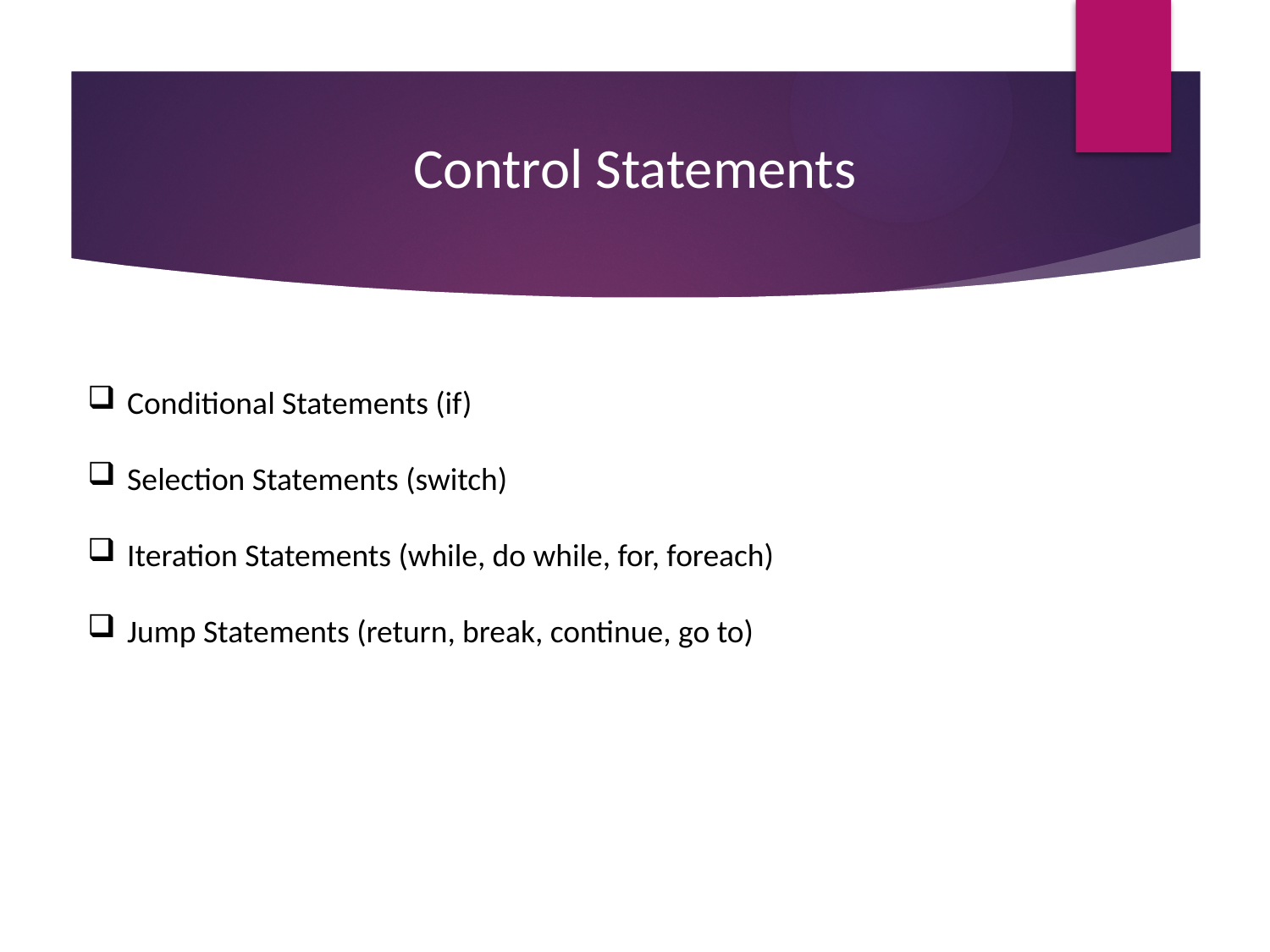

# Control Statements
Conditional Statements (if)

Selection Statements (switch)

Iteration Statements (while, do while, for, foreach)

Jump Statements (return, break, continue, go to)